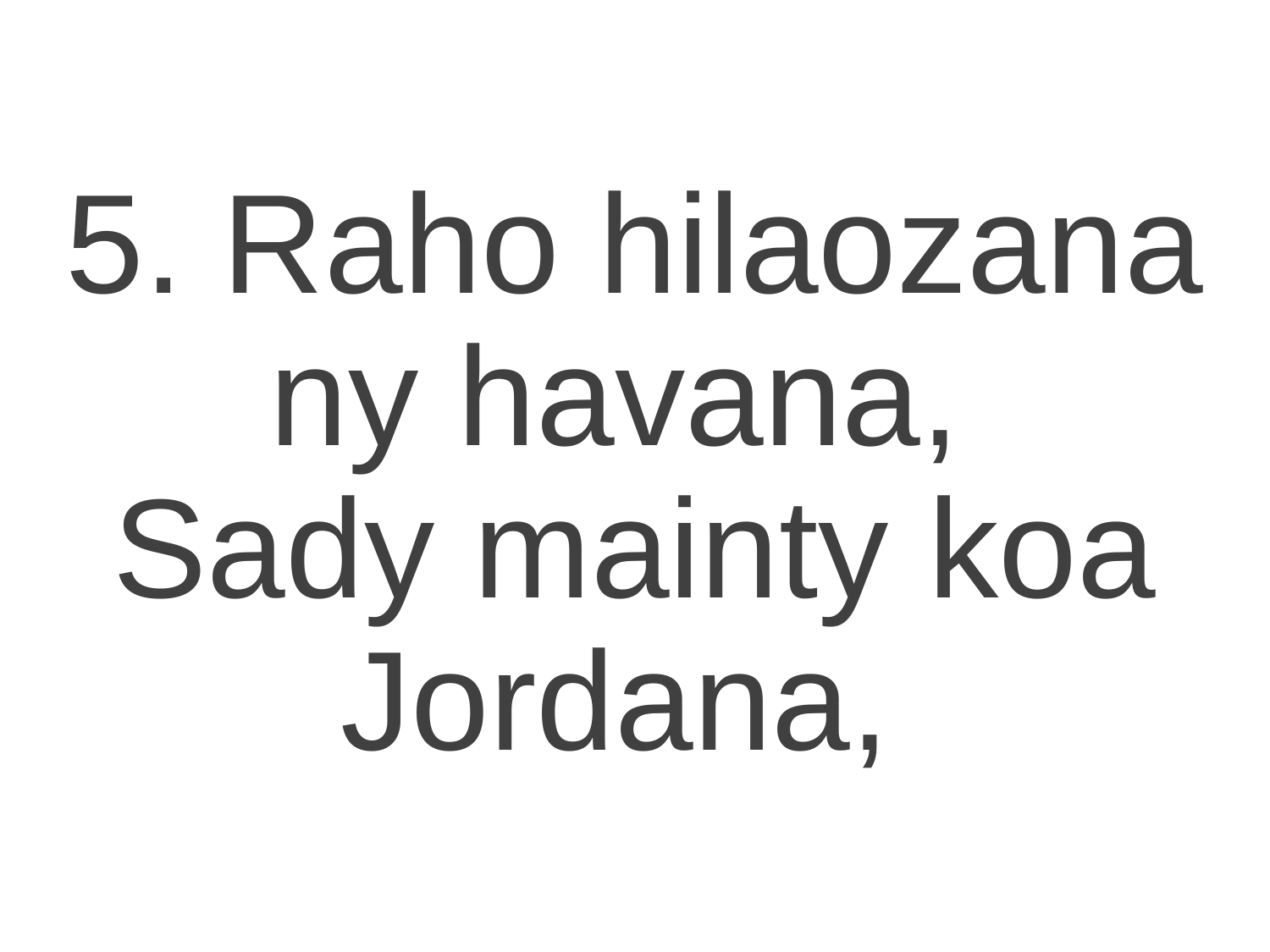

5. Raho hilaozana ny havana,
Sady mainty koa Jordana,